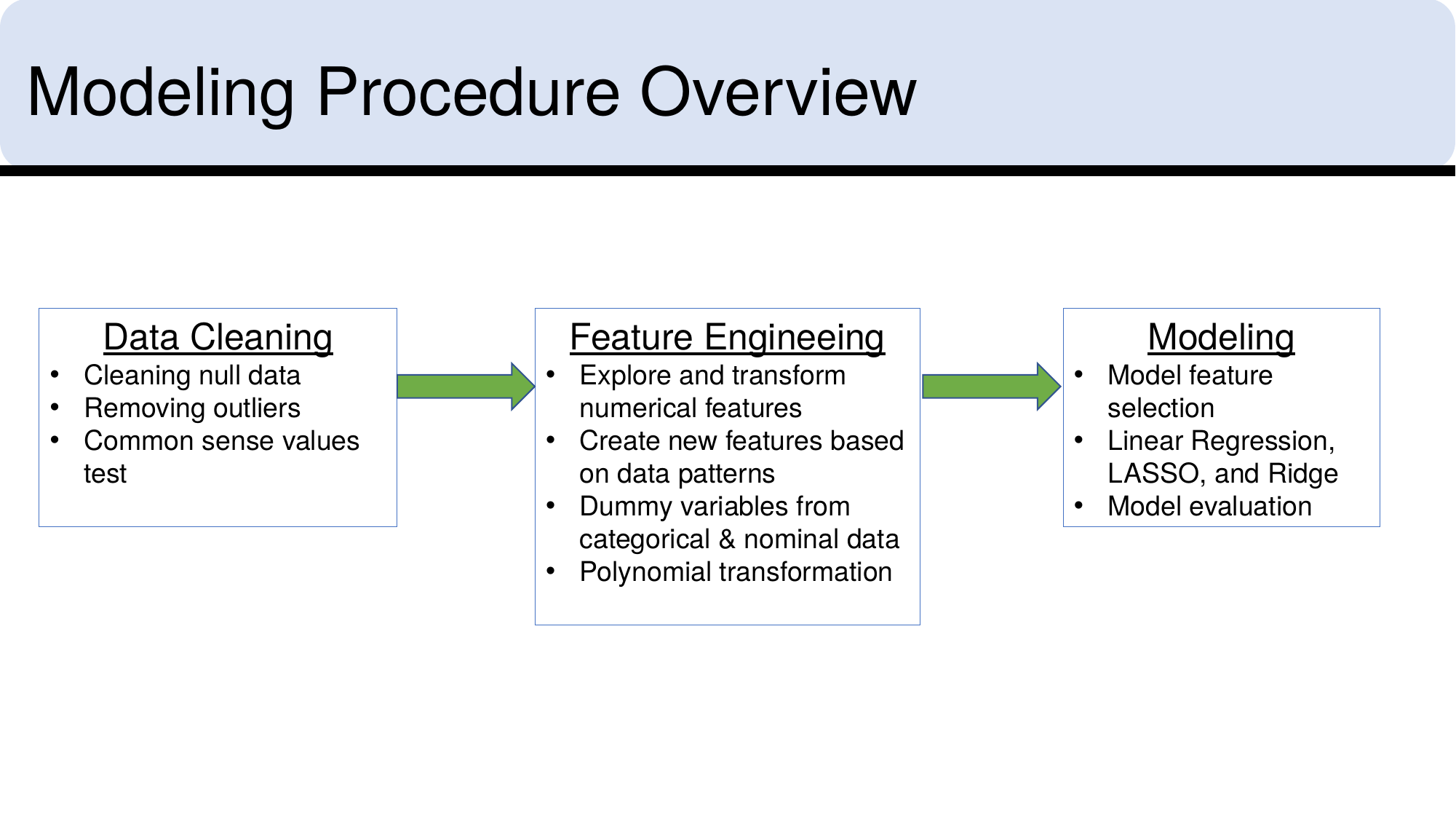

# Modeling Procedure Overview
Data Cleaning
Cleaning null data
Removing outliers
Common sense values test

Feature Engineeing
Explore and transform numerical features
Create new features based on data patterns
Dummy variables from categorical & nominal data
Polynomial transformation

Modeling
Model feature selection
Linear Regression, LASSO, and Ridge
Model evaluation